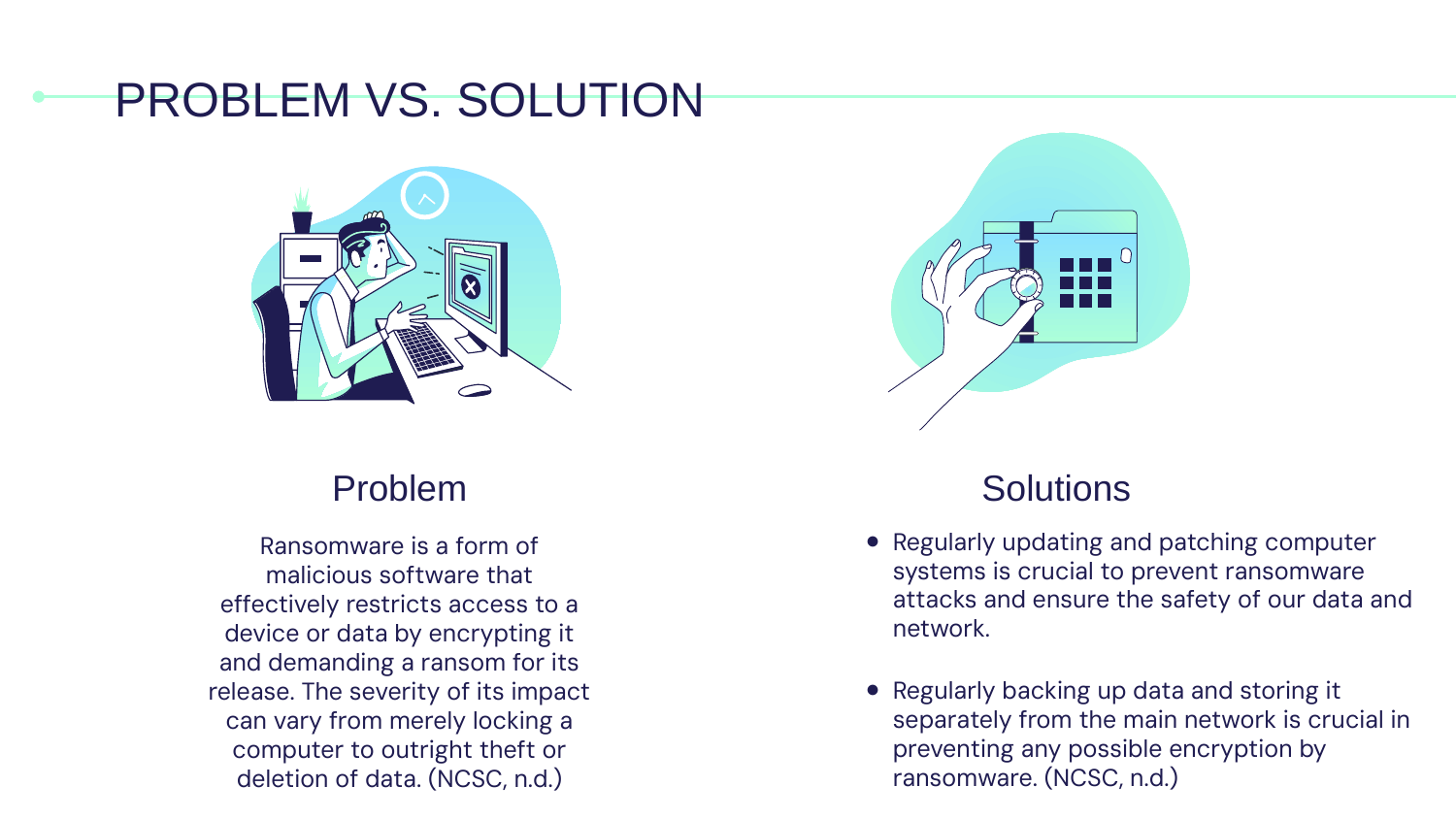

# PROBLEM VS. SOLUTION

Problem
Solutions
Regularly updating and patching computer systems is crucial to prevent ransomware attacks and ensure the safety of our data and network.
Regularly backing up data and storing it separately from the main network is crucial in preventing any possible encryption by ransomware. (NCSC, n.d.)
Ransomware is a form of malicious software that effectively restricts access to a device or data by encrypting it and demanding a ransom for its release. The severity of its impact can vary from merely locking a computer to outright theft or deletion of data. (NCSC, n.d.)